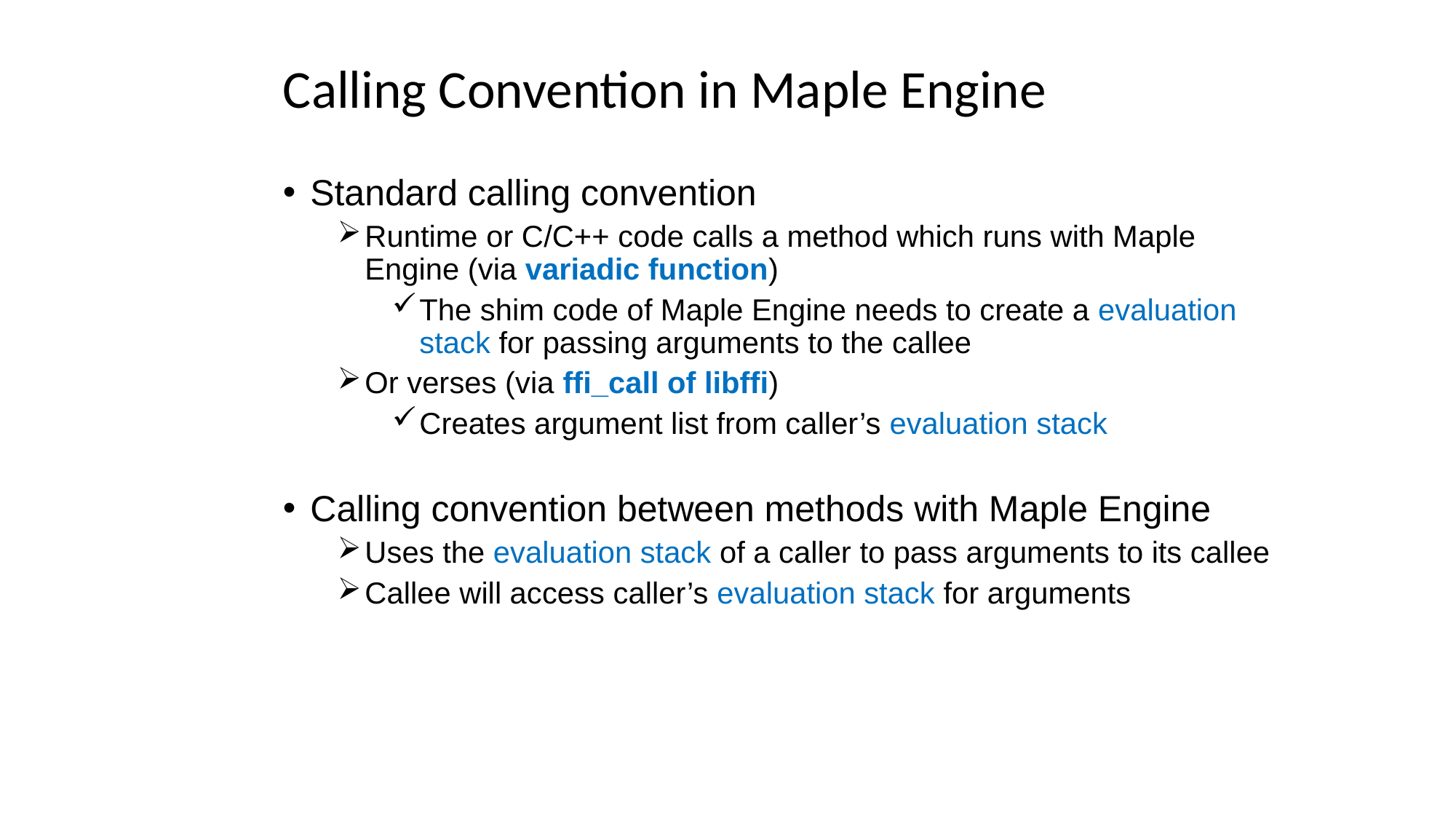

# Calling Convention in Maple Engine
Standard calling convention
Runtime or C/C++ code calls a method which runs with Maple Engine (via variadic function)
The shim code of Maple Engine needs to create a evaluation stack for passing arguments to the callee
Or verses (via ffi_call of libffi)
Creates argument list from caller’s evaluation stack

Calling convention between methods with Maple Engine
Uses the evaluation stack of a caller to pass arguments to its callee
Callee will access caller’s evaluation stack for arguments